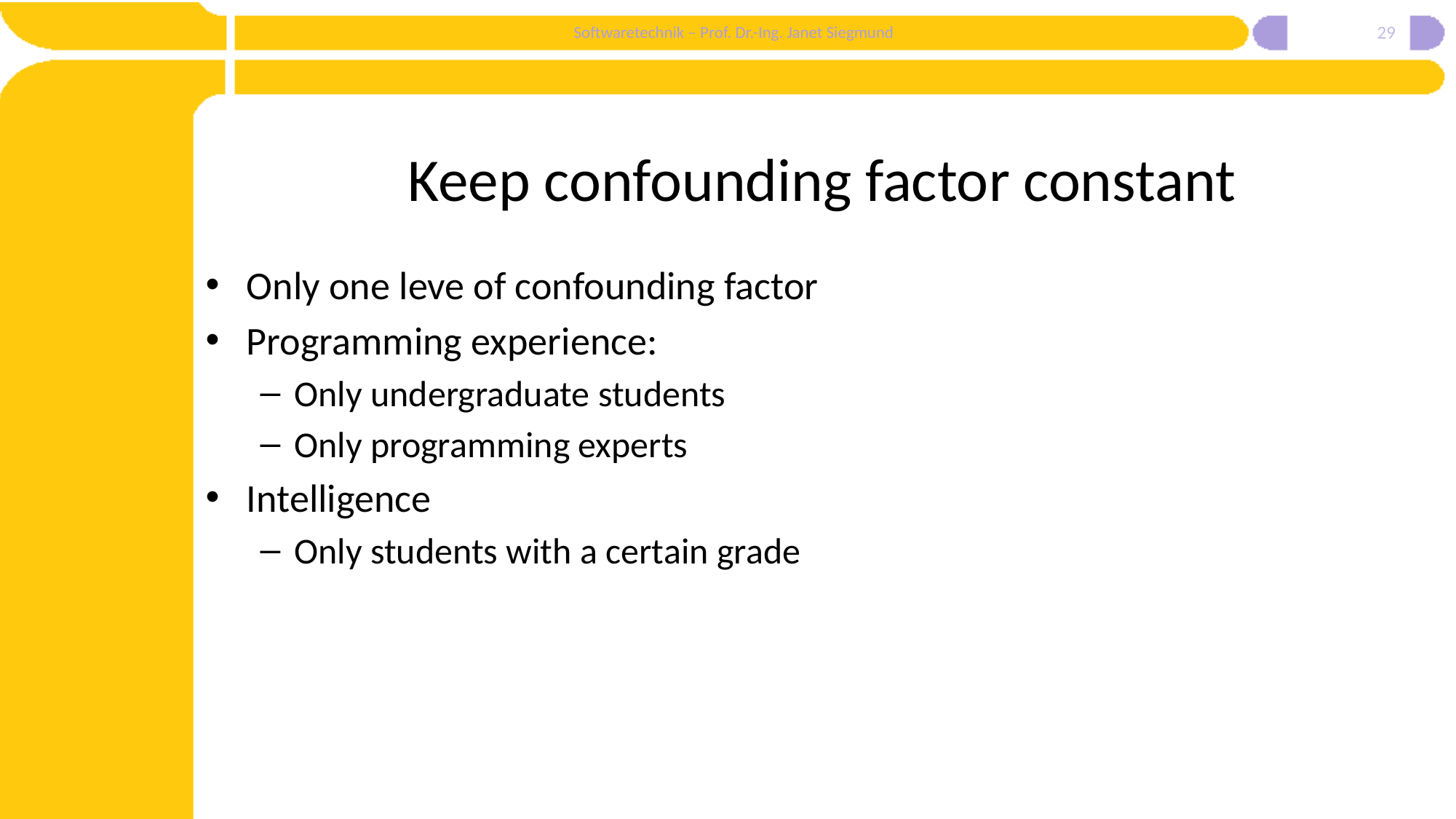

29
# Keep confounding factor constant
Only one leve of confounding factor
Programming experience:
Only undergraduate students
Only programming experts
Intelligence
Only students with a certain grade